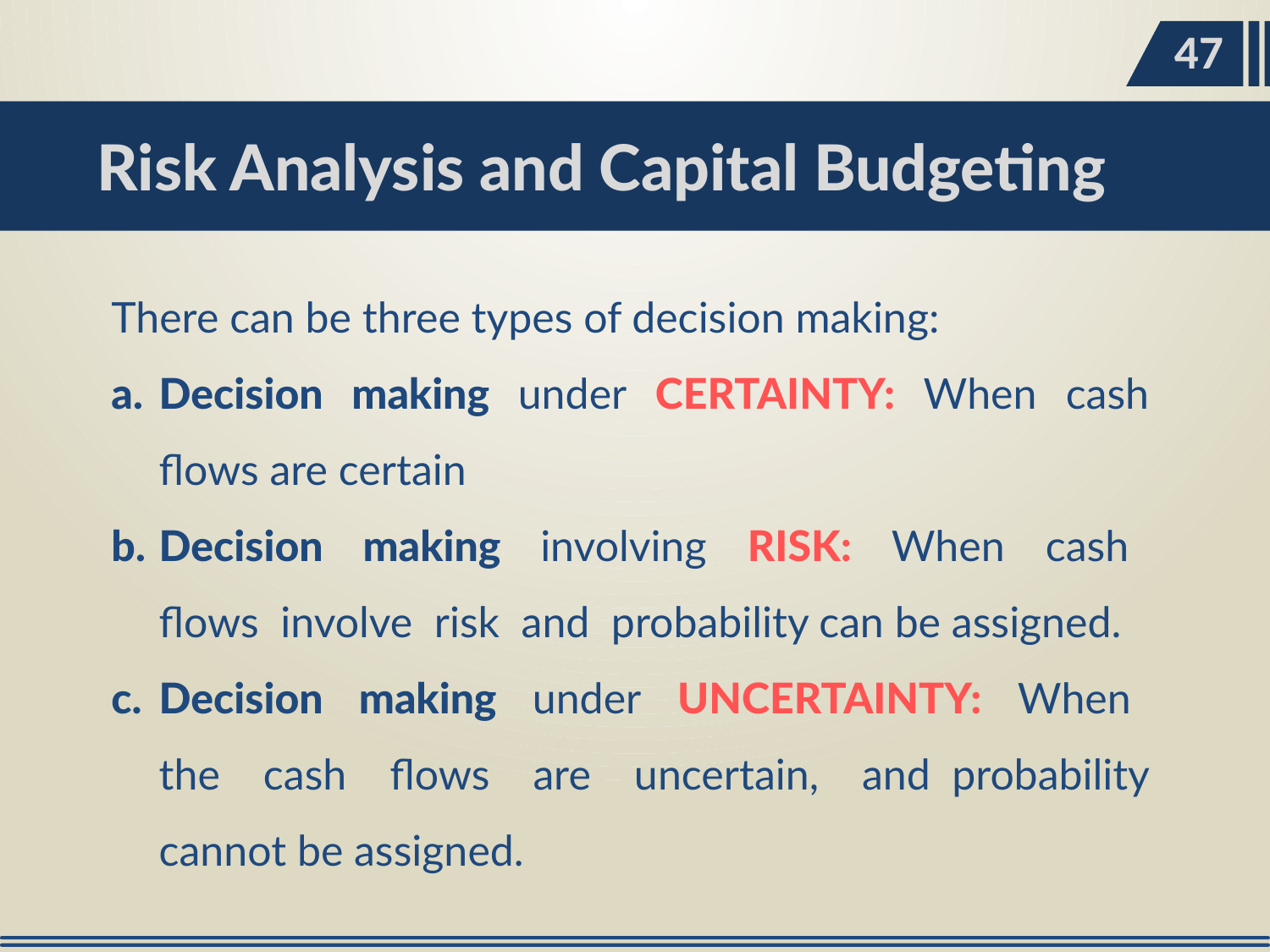

47
Risk Analysis and Capital Budgeting
There can be three types of decision making:
Decision making under CERTAINTY: When cash flows are certain
Decision  making  involving  RISK:  When  cash  flows  involve  risk  and  probability can be assigned.
Decision  making  under  UNCERTAINTY:  When  the  cash  flows  are  uncertain,  and probability cannot be assigned.